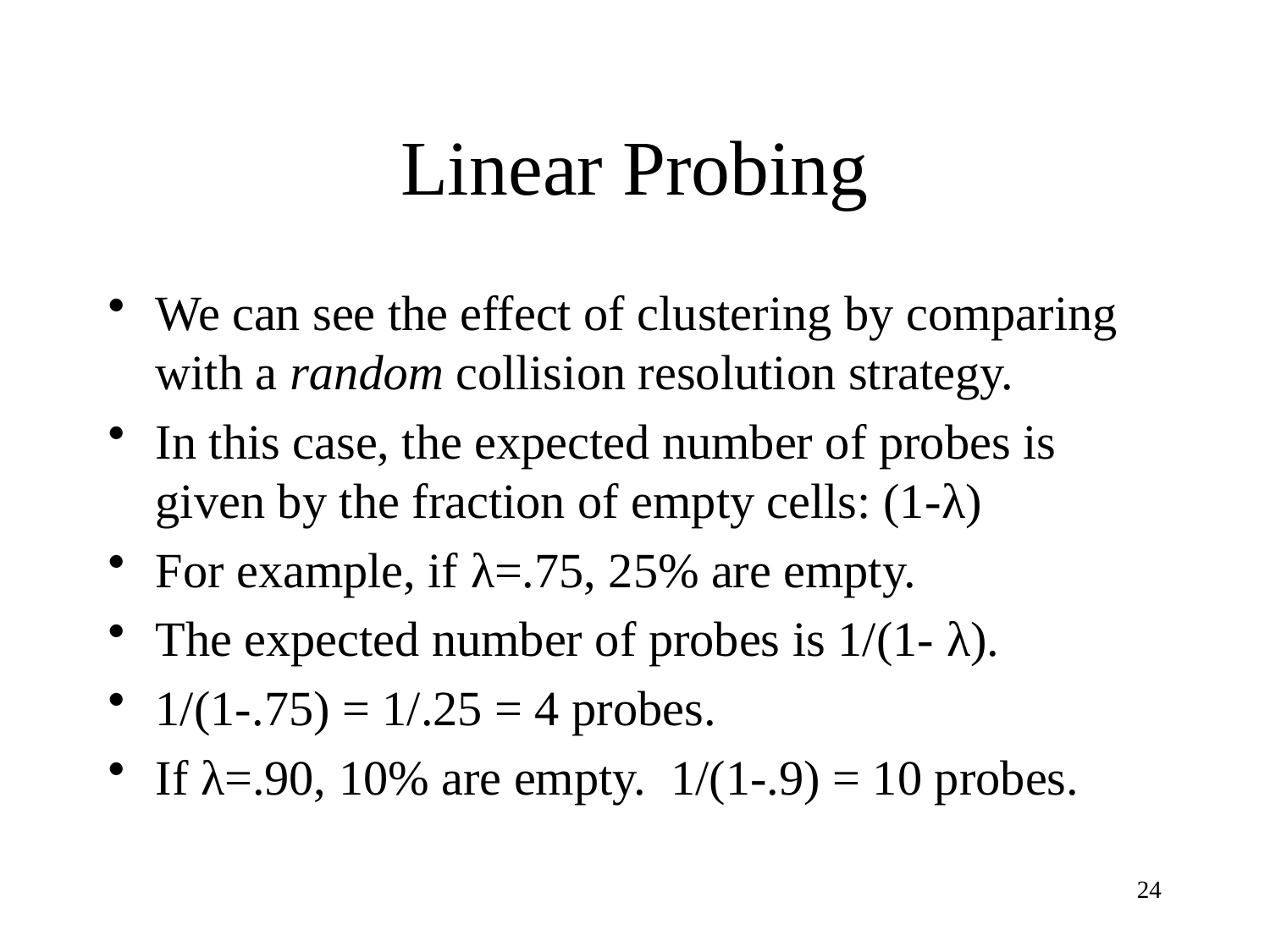

# Linear Probing
We can see the effect of clustering by comparing with a random collision resolution strategy.
In this case, the expected number of probes is given by the fraction of empty cells: (1-λ)
For example, if λ=.75, 25% are empty.
The expected number of probes is 1/(1- λ).
1/(1-.75) = 1/.25 = 4 probes.
If λ=.90, 10% are empty.  1/(1-.9) = 10 probes.
24